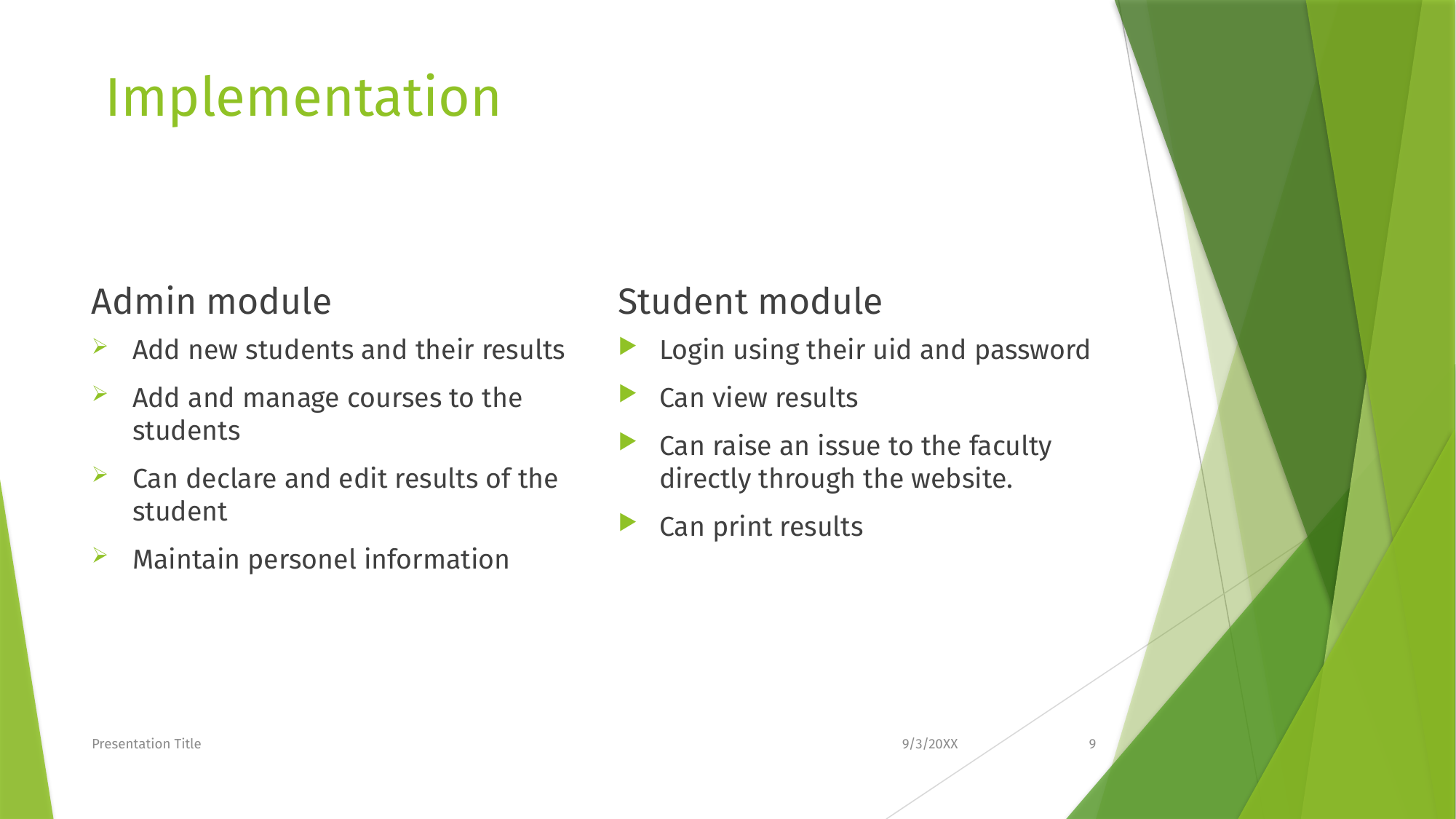

# Implementation
Admin module
Student module
Add new students and their results
Add and manage courses to the students
Can declare and edit results of the student
Maintain personel information
Login using their uid and password
Can view results
Can raise an issue to the faculty directly through the website.
Can print results
Presentation Title
9/3/20XX
9